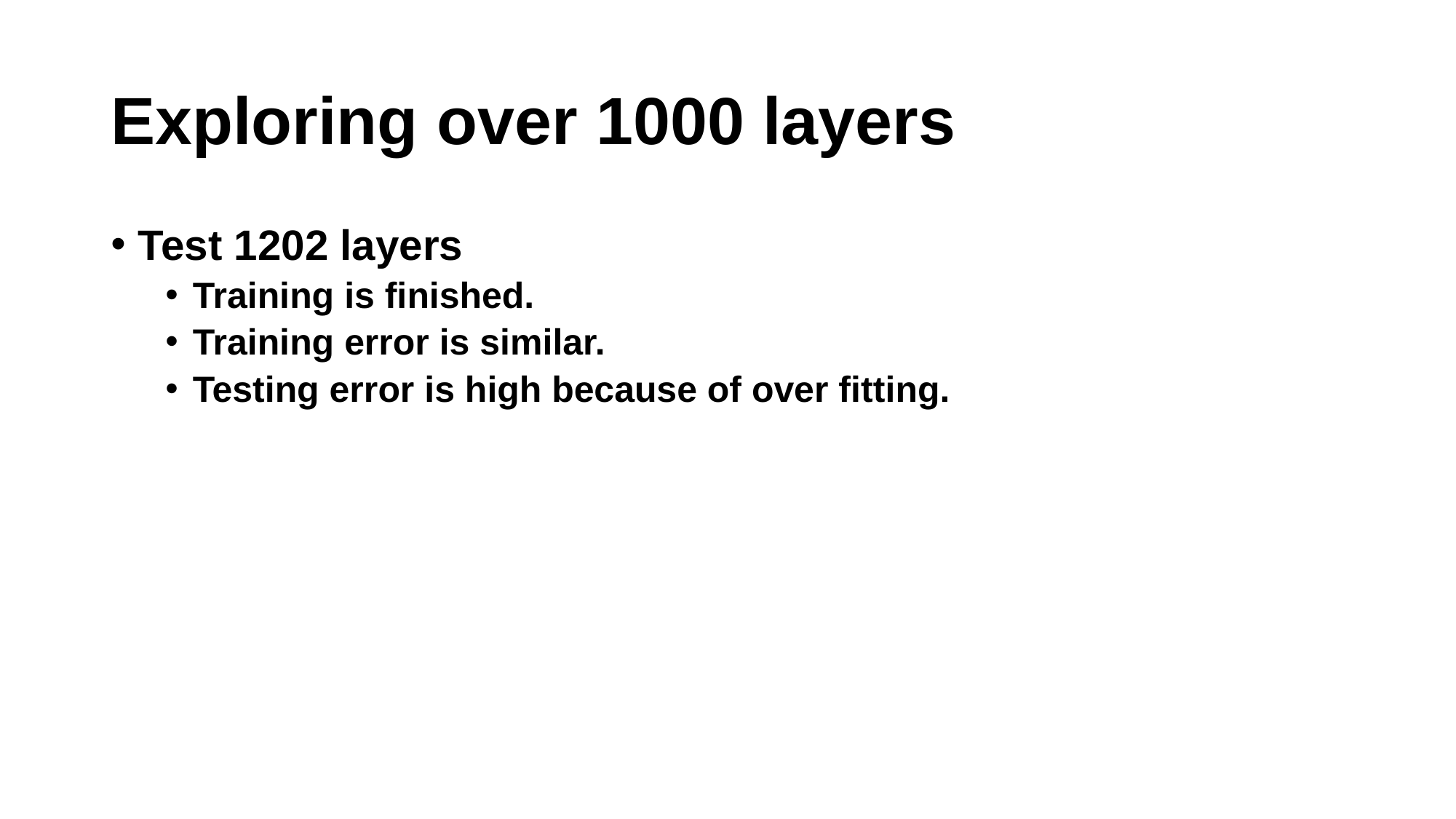

# Exploring over 1000 layers
Test 1202 layers
Training is finished.
Training error is similar.
Testing error is high because of over fitting.